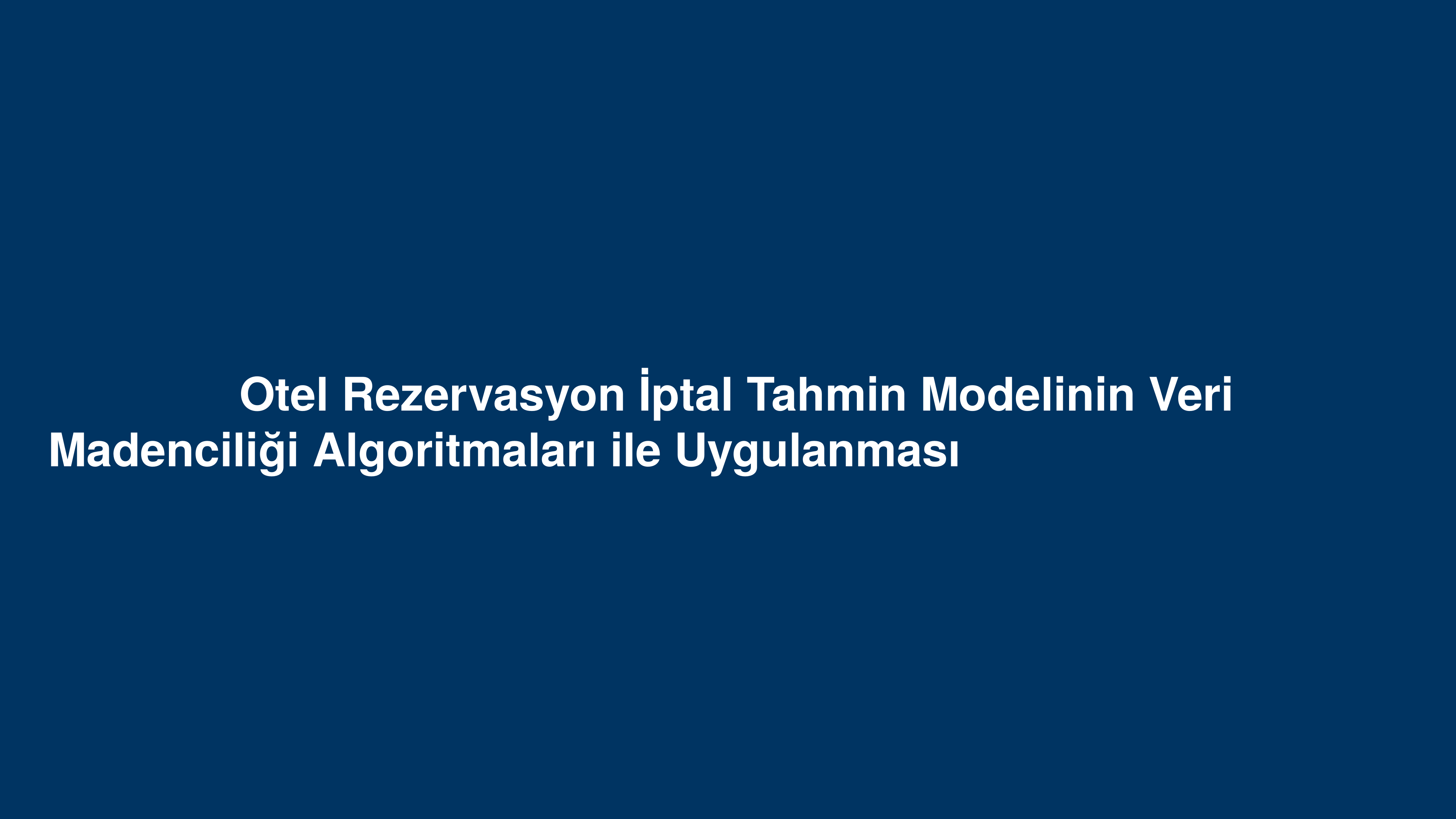

# Otel Rezervasyon İptal Tahmin Modelinin Veri Madenciliği Algoritmaları ile Uygulanması